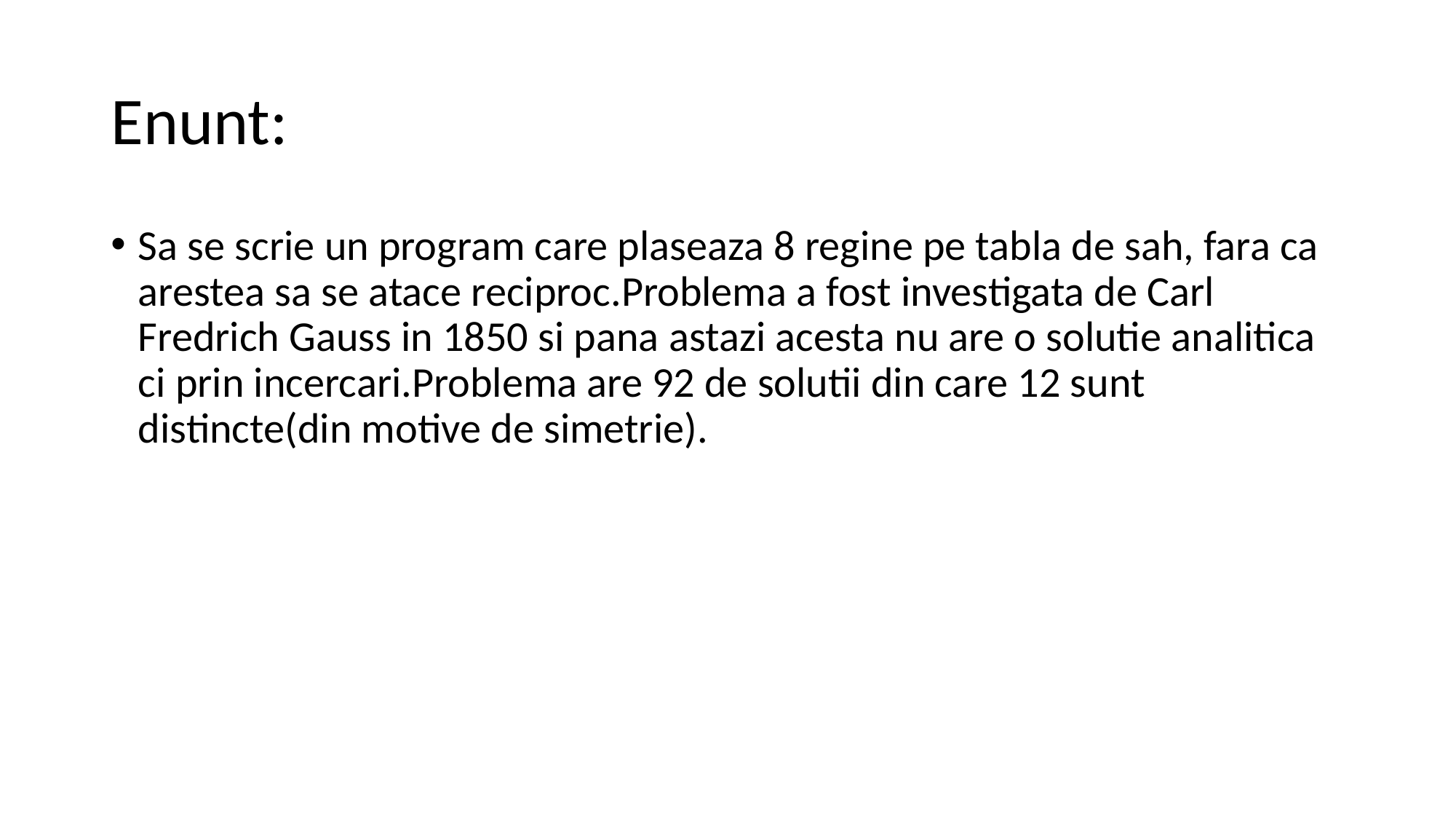

# Enunt:
Sa se scrie un program care plaseaza 8 regine pe tabla de sah, fara ca arestea sa se atace reciproc.Problema a fost investigata de Carl Fredrich Gauss in 1850 si pana astazi acesta nu are o solutie analitica ci prin incercari.Problema are 92 de solutii din care 12 sunt distincte(din motive de simetrie).